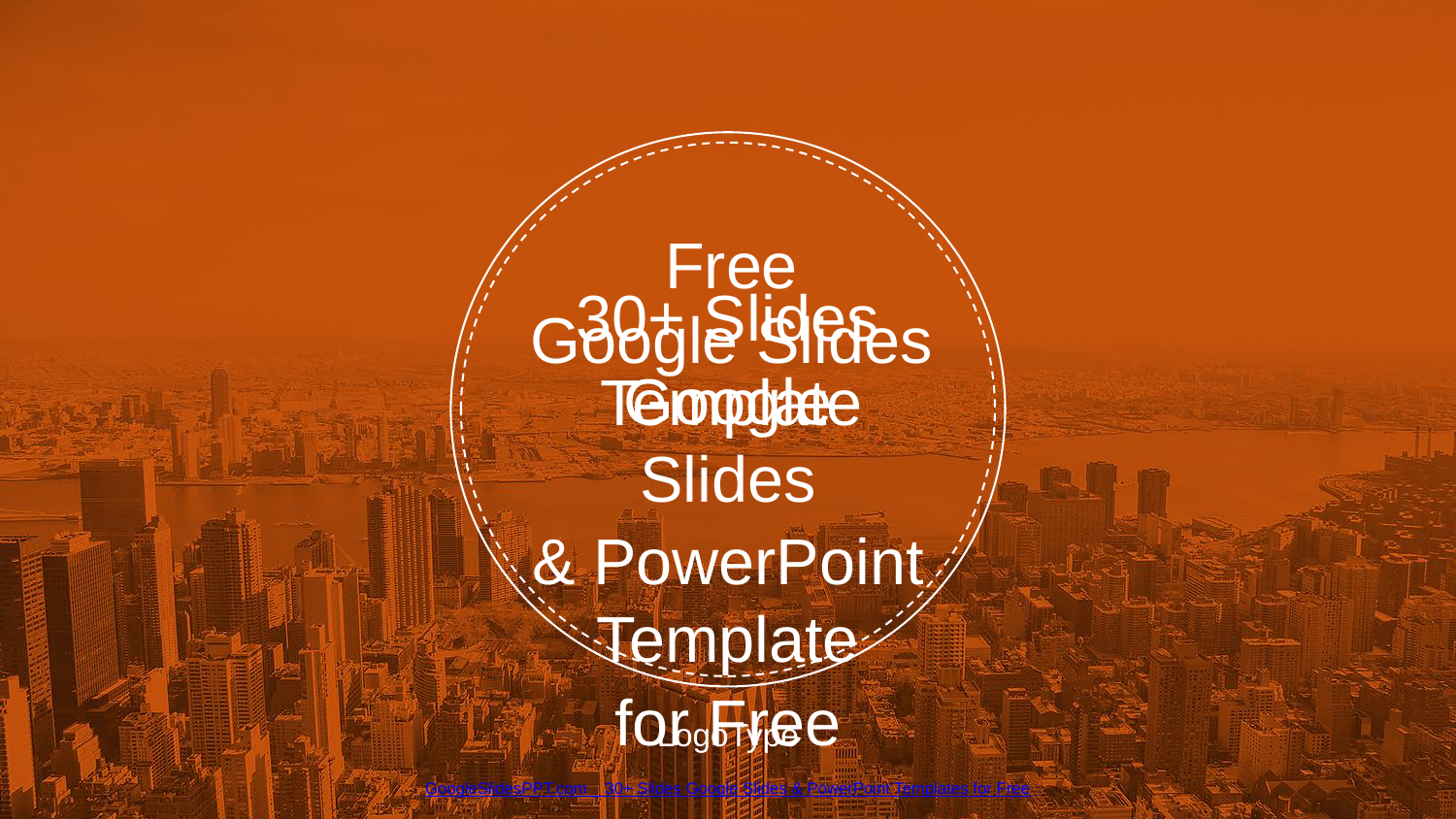

# Free
Google Slides Template
30+ Slides
Google Slides
& PowerPoint Template
for Free

LogoType
GoogleSlidesPPT.com _ 30+ Slides Google Slides & PowerPoint Templates for Free